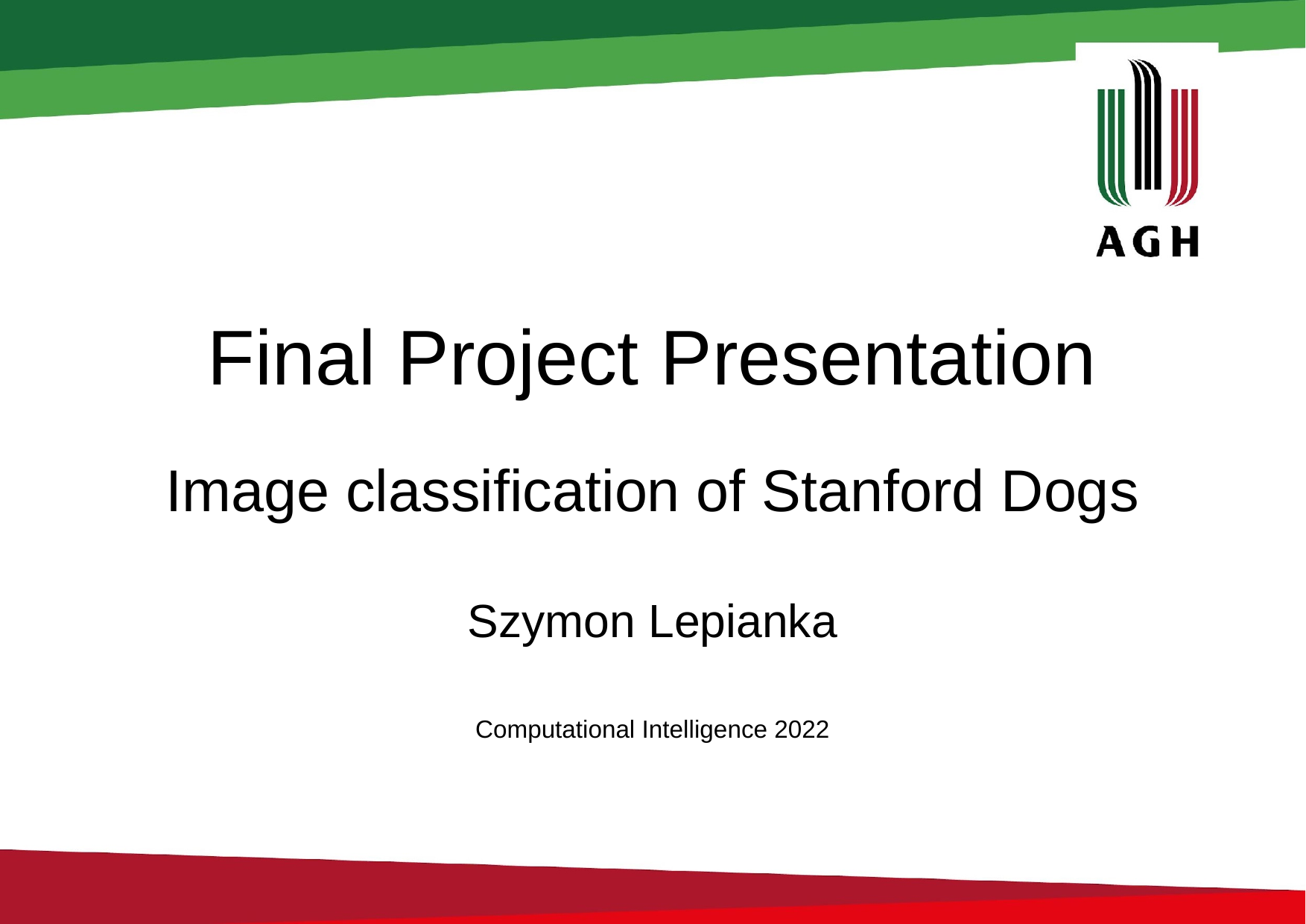

Final Project Presentation
Image classification of Stanford Dogs
Szymon Lepianka
Computational Intelligence 2022